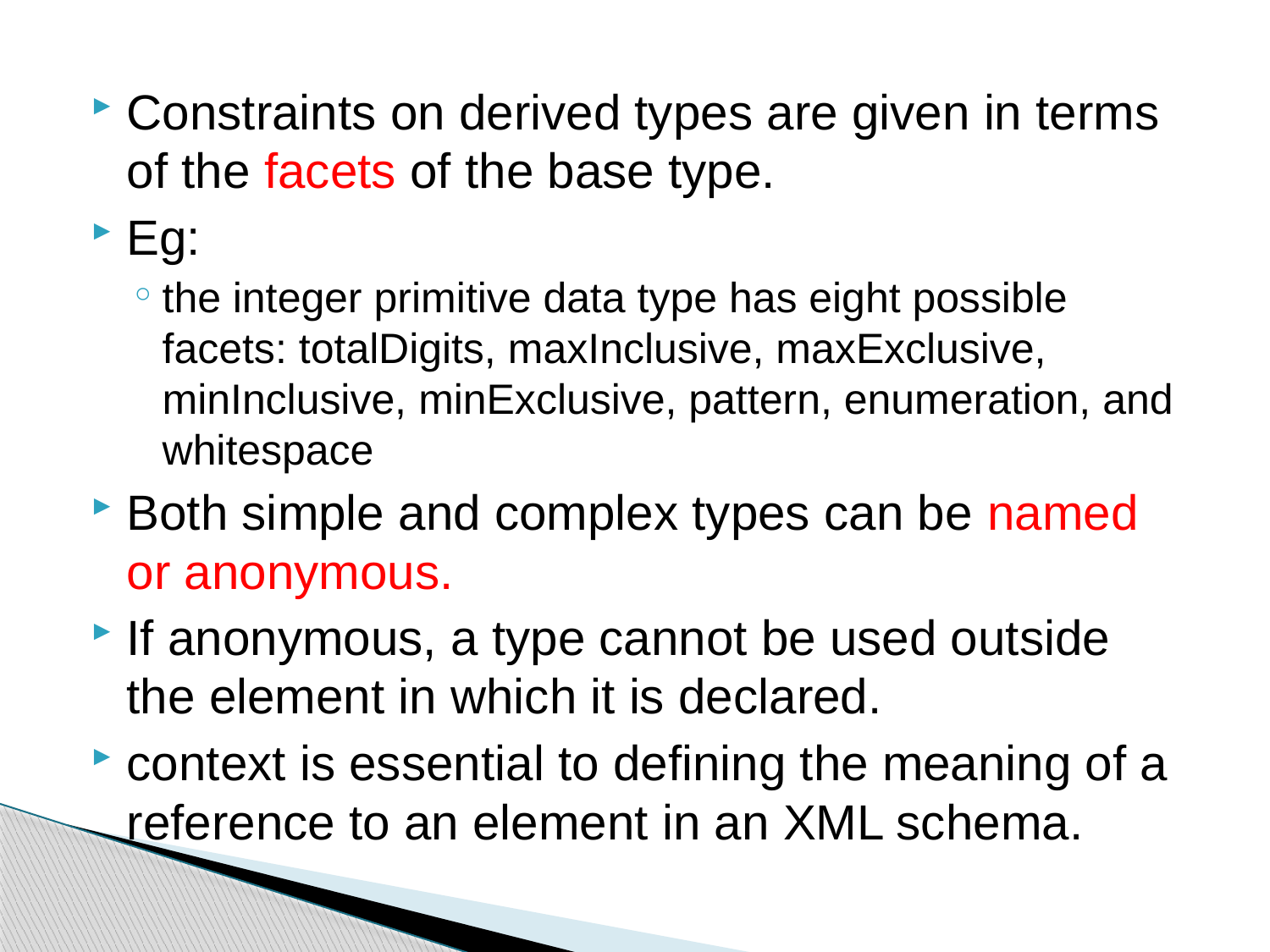

Constraints on derived types are given in terms of the facets of the base type.
Eg:
the integer primitive data type has eight possible facets: totalDigits, maxInclusive, maxExclusive, minInclusive, minExclusive, pattern, enumeration, and whitespace
Both simple and complex types can be named or anonymous.
If anonymous, a type cannot be used outside the element in which it is declared.
context is essential to defining the meaning of a reference to an element in an XML schema.